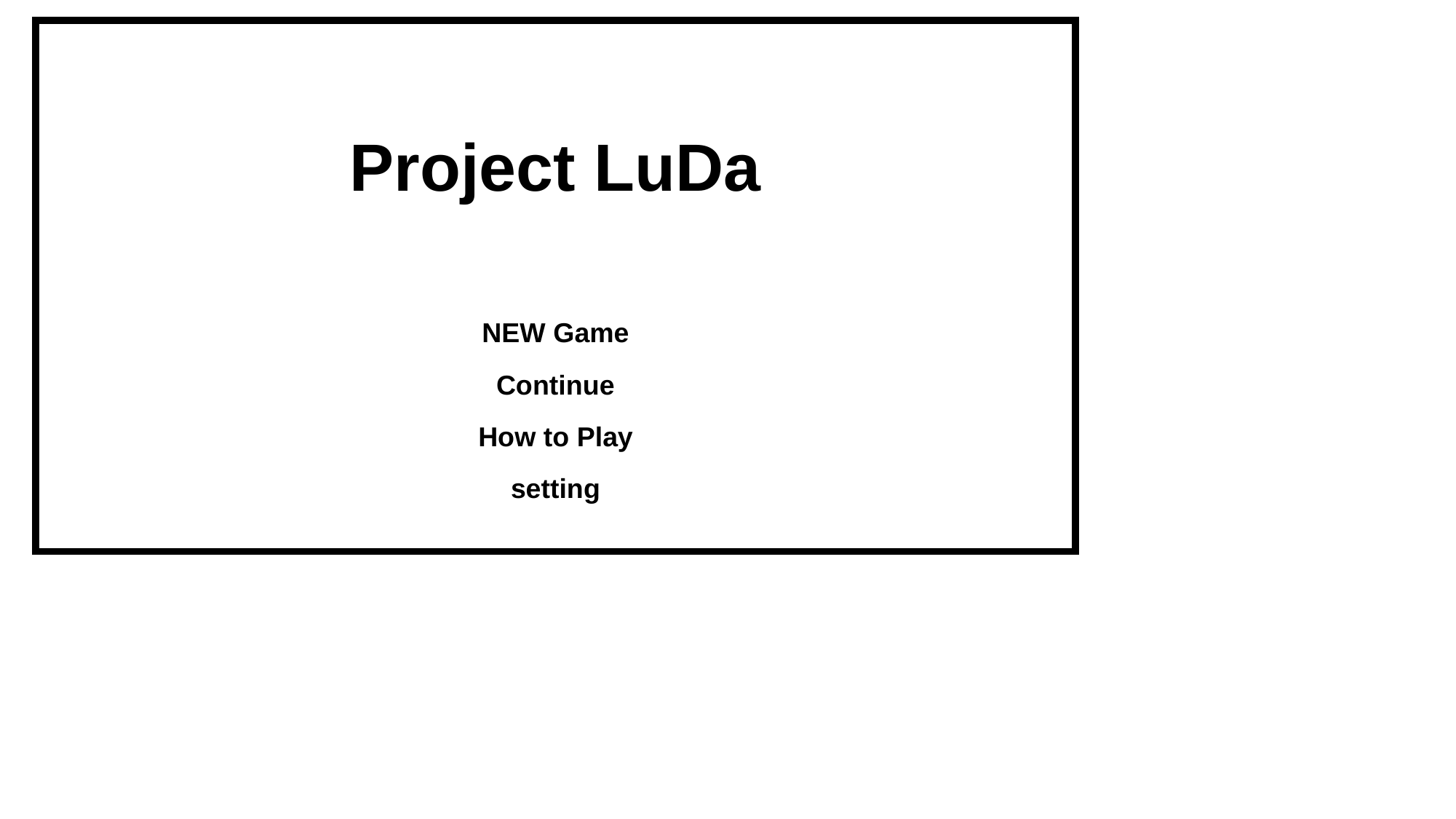

Project LuDa
NEW Game
Continue
How to Play
setting